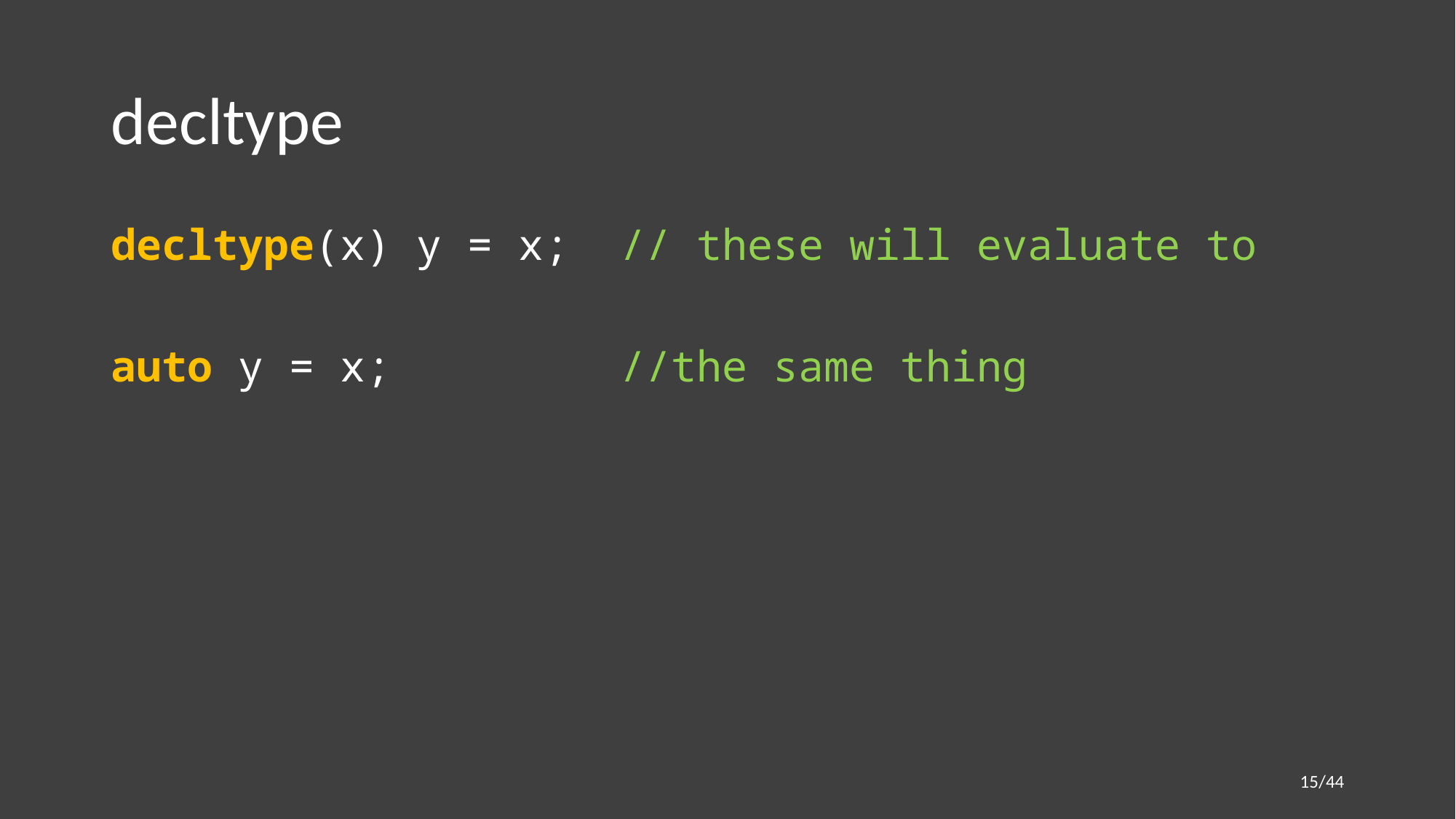

# decltype
decltype(x) y = x;  // these will evaluate to

auto y = x;         //the same thing

15/44